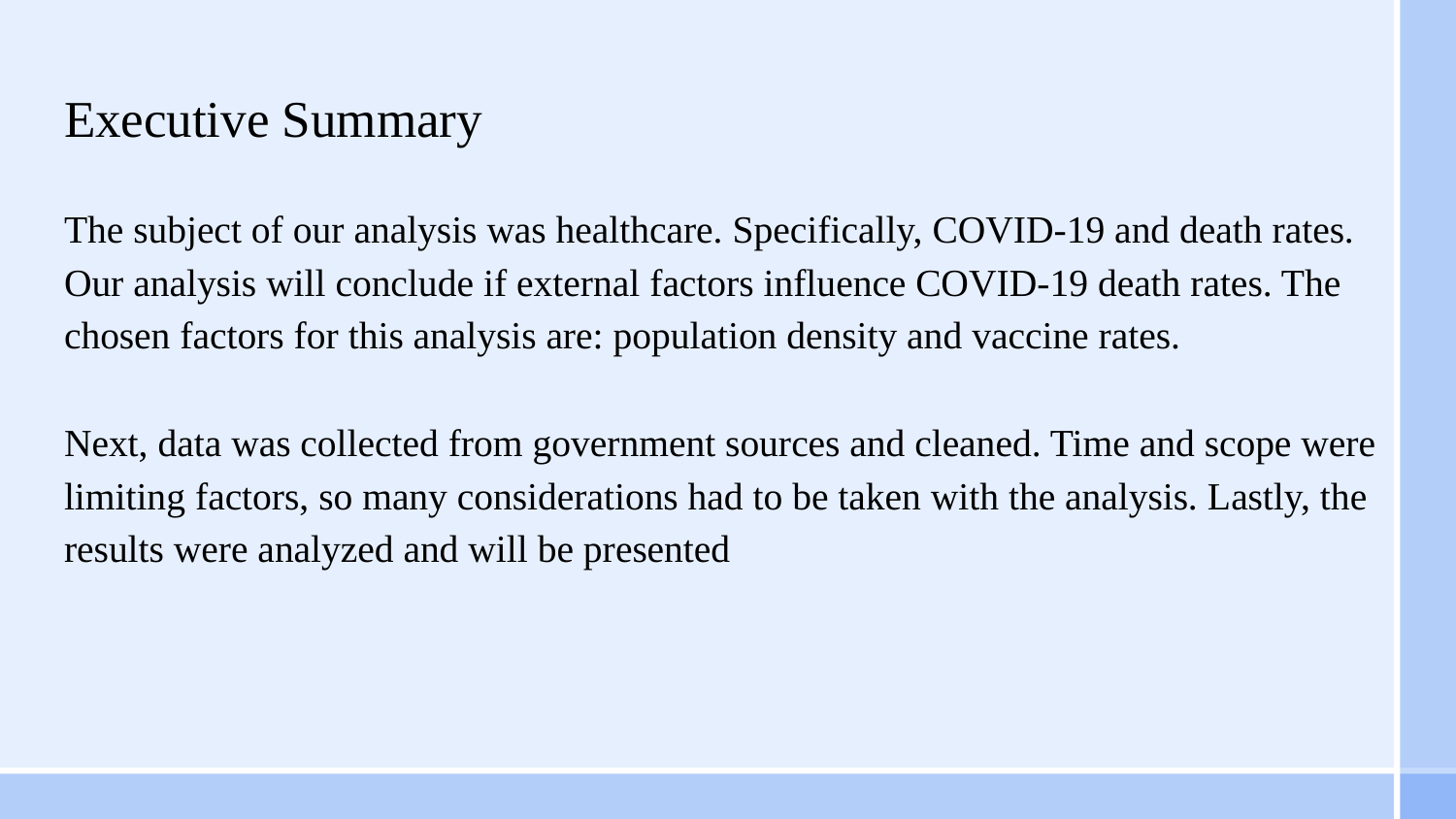

# Executive Summary
The subject of our analysis was healthcare. Specifically, COVID-19 and death rates. Our analysis will conclude if external factors influence COVID-19 death rates. The chosen factors for this analysis are: population density and vaccine rates.
Next, data was collected from government sources and cleaned. Time and scope were limiting factors, so many considerations had to be taken with the analysis. Lastly, the results were analyzed and will be presented